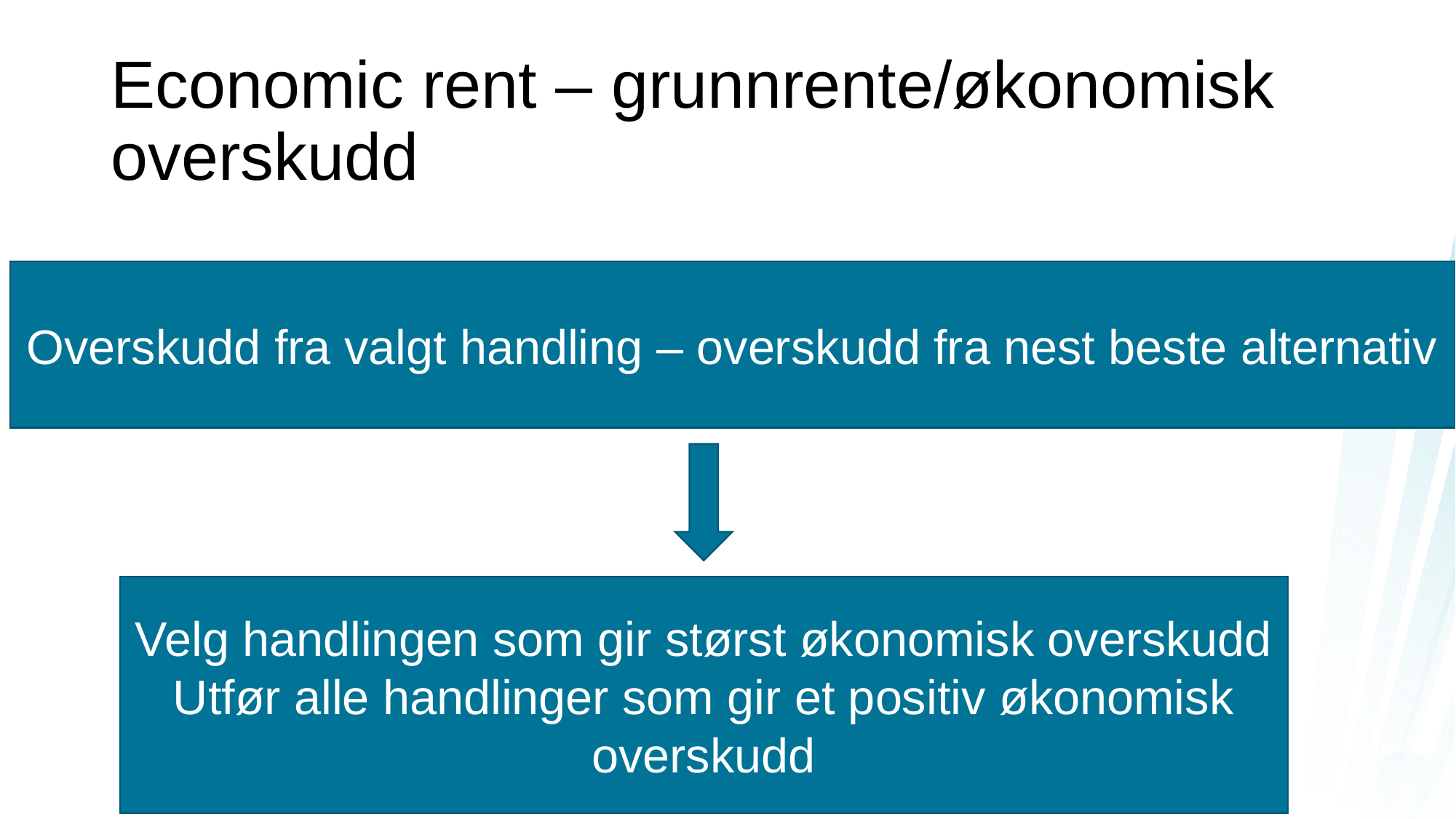

# Economic rent – grunnrente/økonomisk overskudd

Overskudd fra valgt handling – overskudd fra nest beste alternativ

Velg handlingen som gir størst økonomisk overskudd
Utfør alle handlinger som gir et positiv økonomisk overskudd